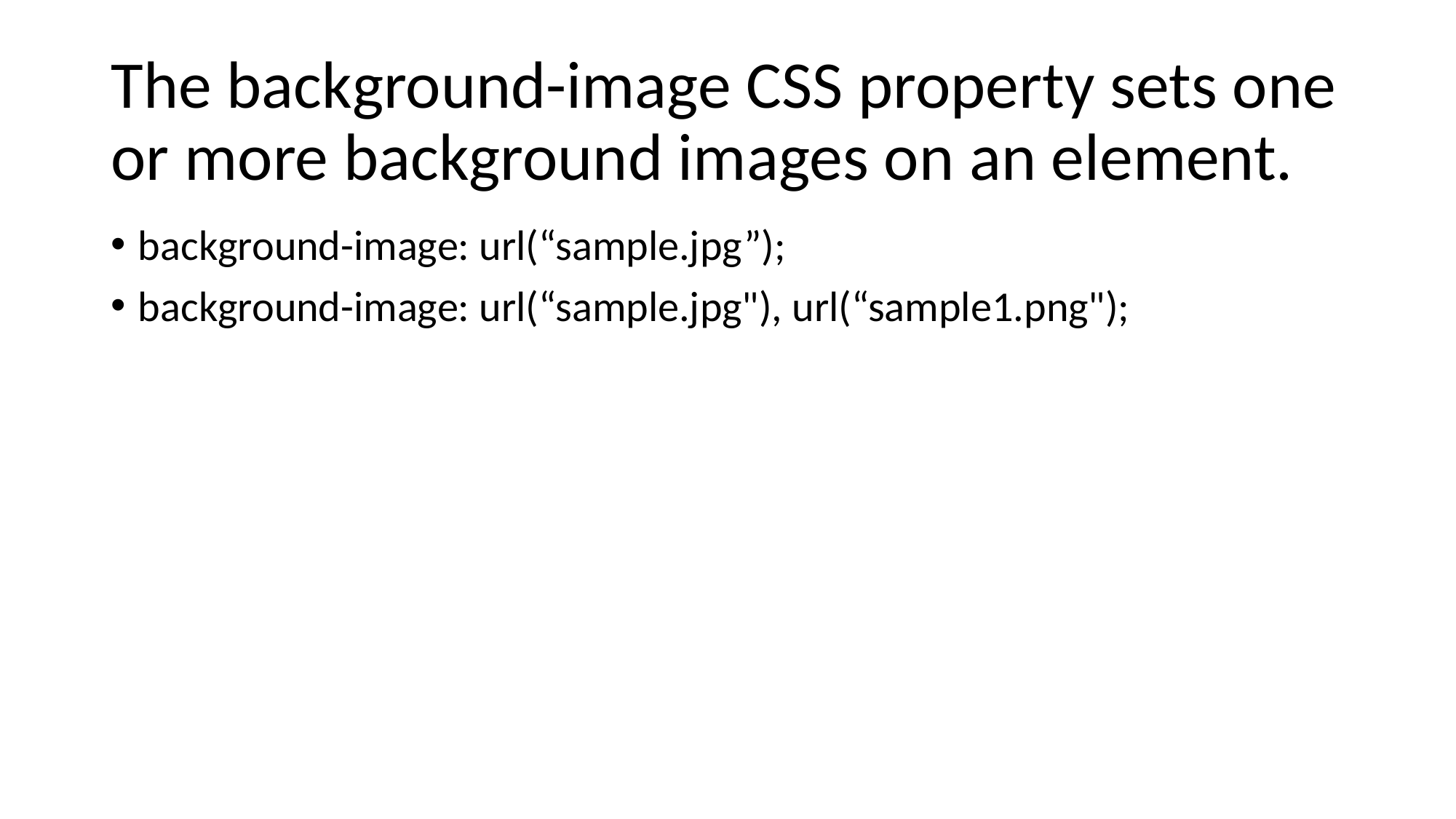

# The background-image CSS property sets one or more background images on an element.
background-image: url(“sample.jpg”);
background-image: url(“sample.jpg"), url(“sample1.png");